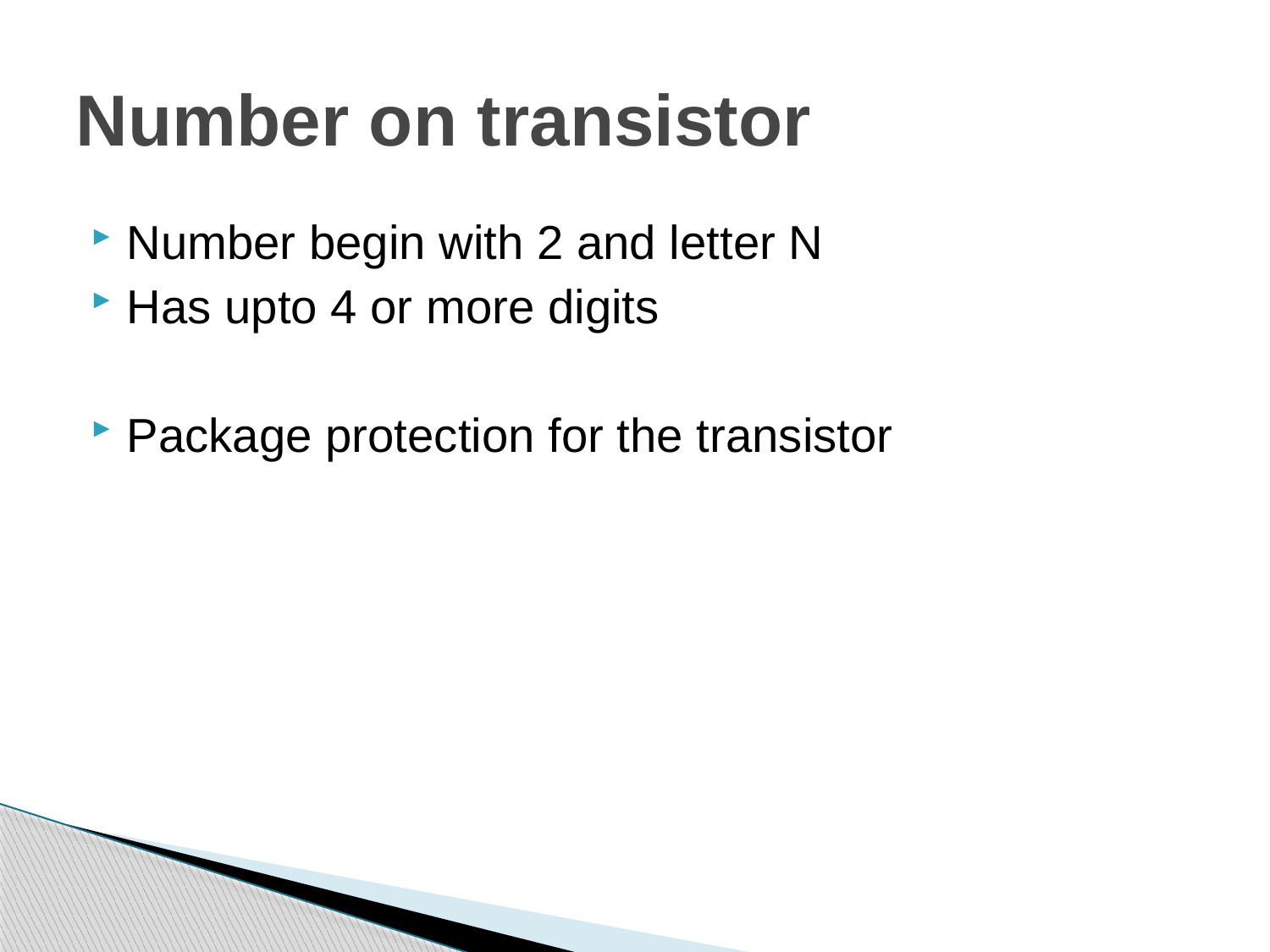

# Number on transistor
Number begin with 2 and letter N
Has upto 4 or more digits

Package protection for the transistor